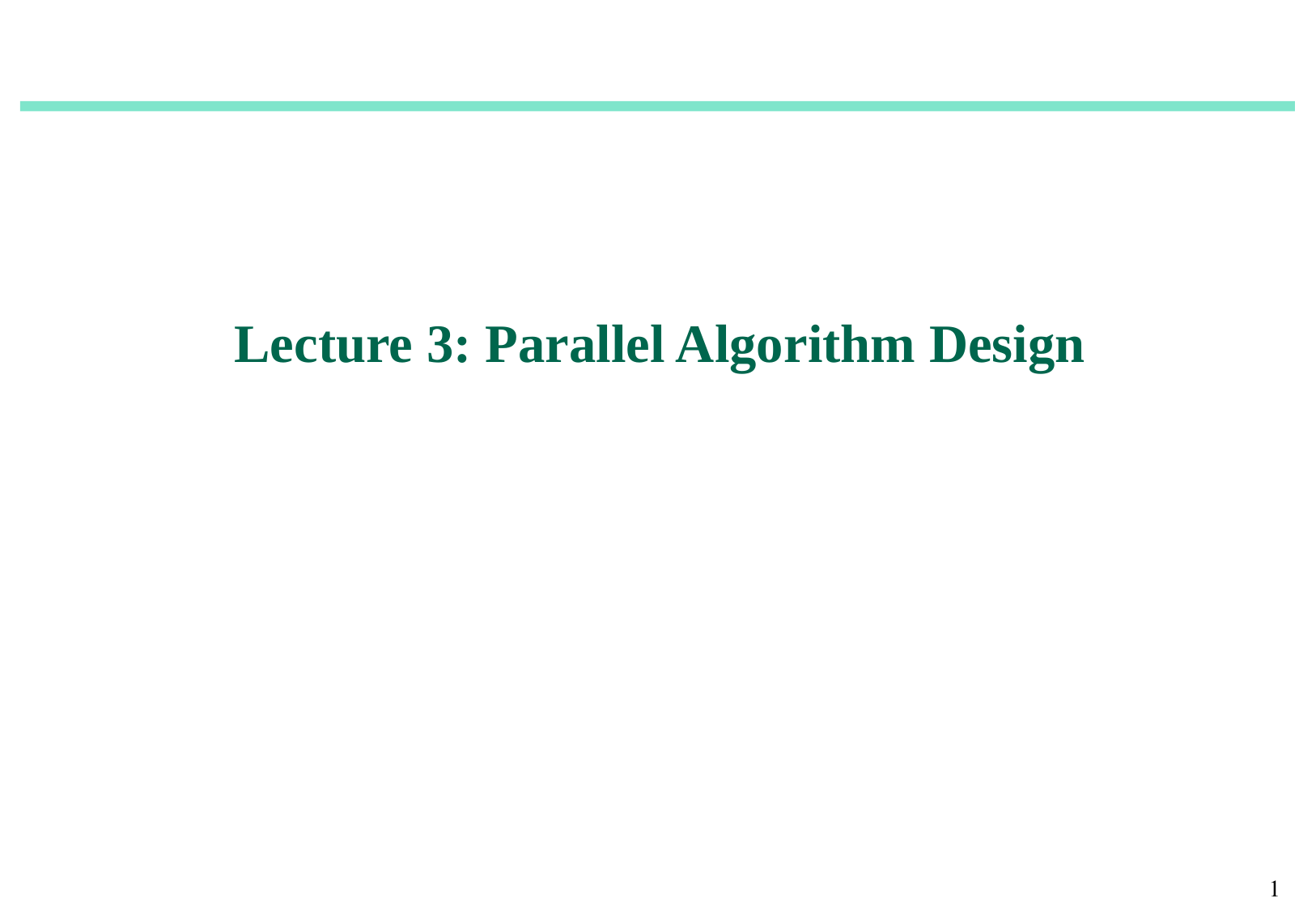

# Lecture 3: Parallel Algorithm Design
1